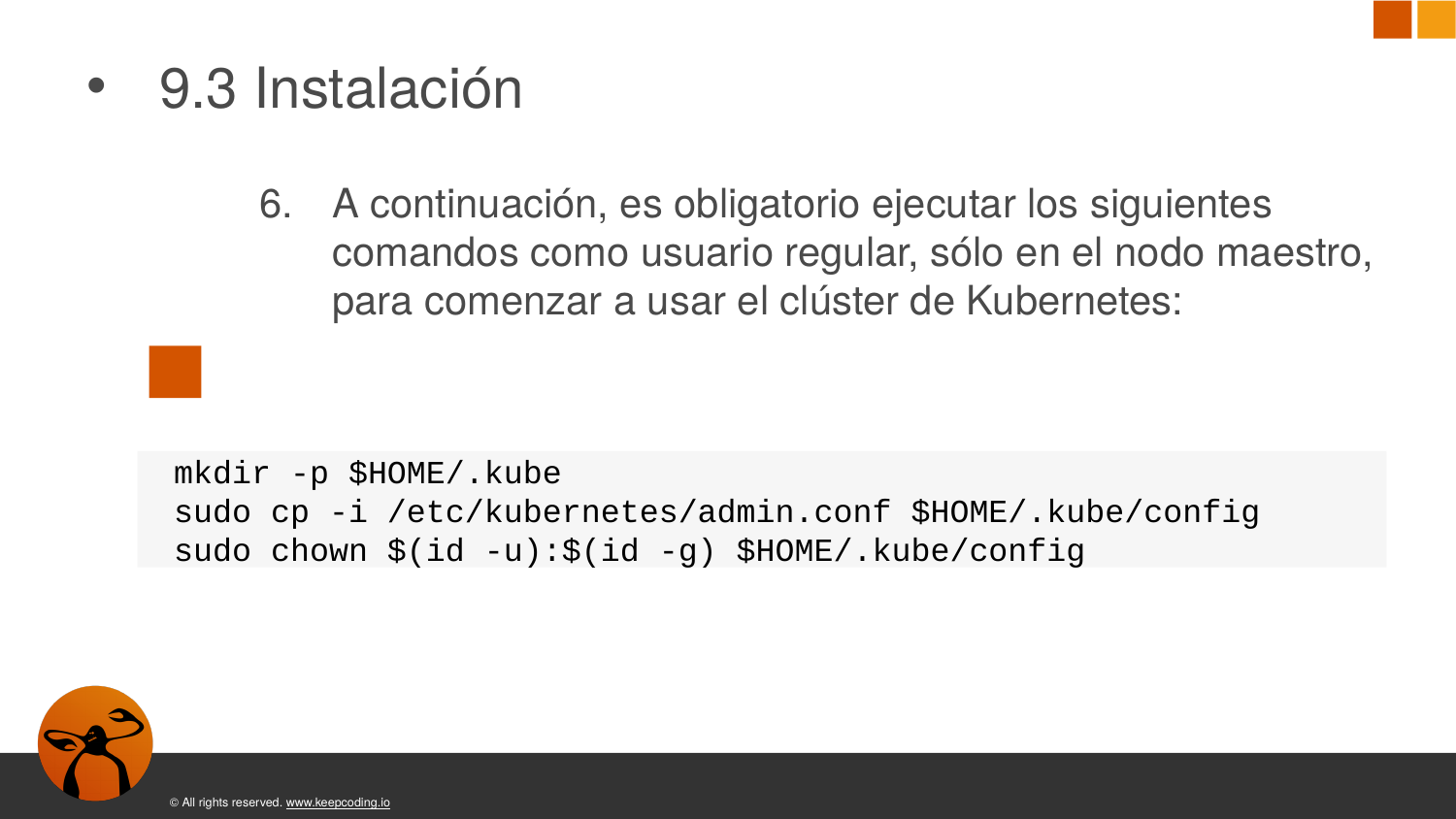

9.3 Instalación

A continuación, es obligatorio ejecutar los siguientes comandos como usuario regular, sólo en el nodo maestro, para comenzar a usar el clúster de Kubernetes:
mkdir -p $HOME/.kube
sudo cp -i /etc/kubernetes/admin.conf $HOME/.kube/config
sudo chown $(id -u):$(id -g) $HOME/.kube/config